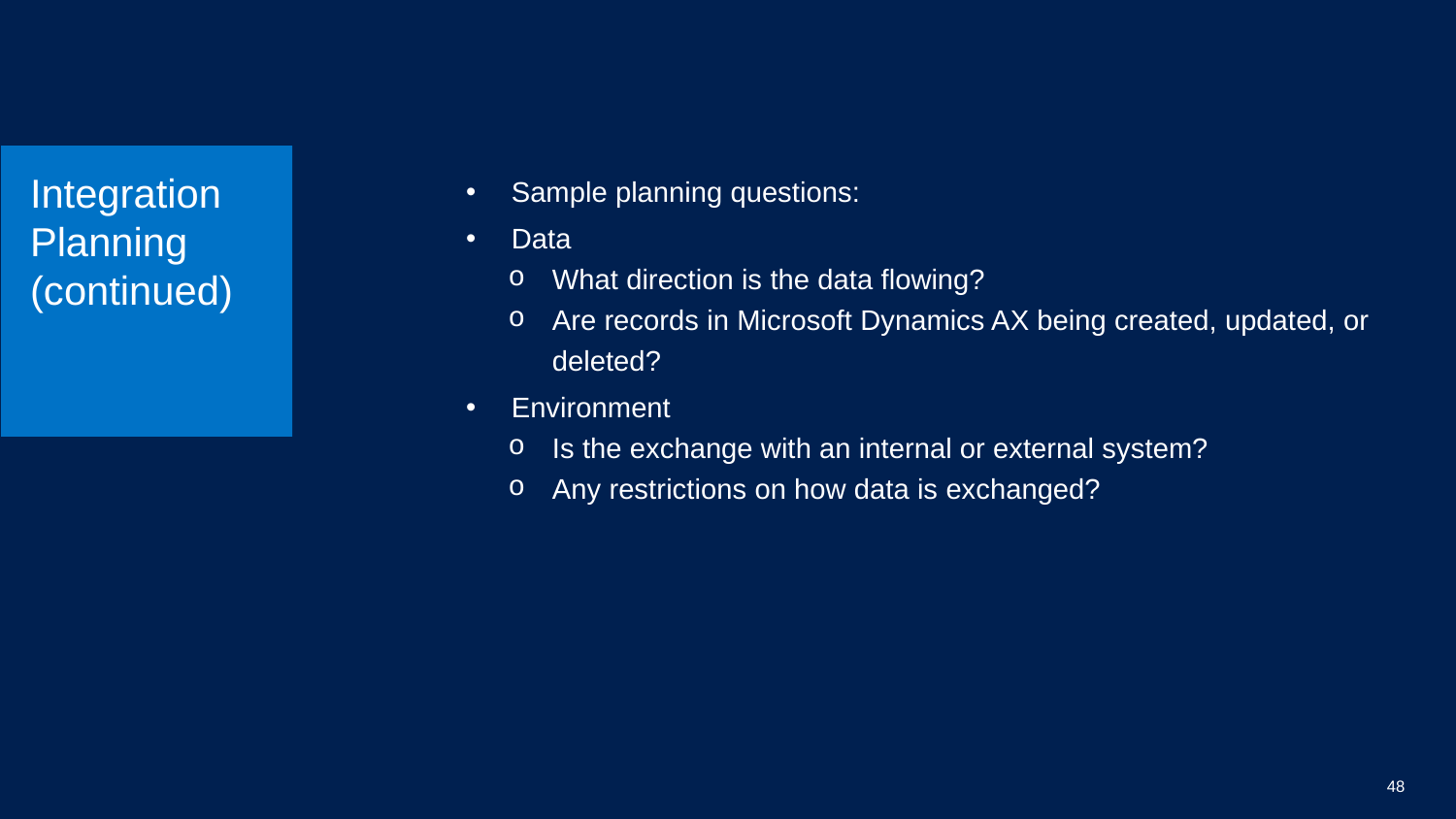

# Integration Planning (continued)
Sample planning questions:
Data
What direction is the data flowing?
Are records in Microsoft Dynamics AX being created, updated, or deleted?
Environment
Is the exchange with an internal or external system?
Any restrictions on how data is exchanged?
48